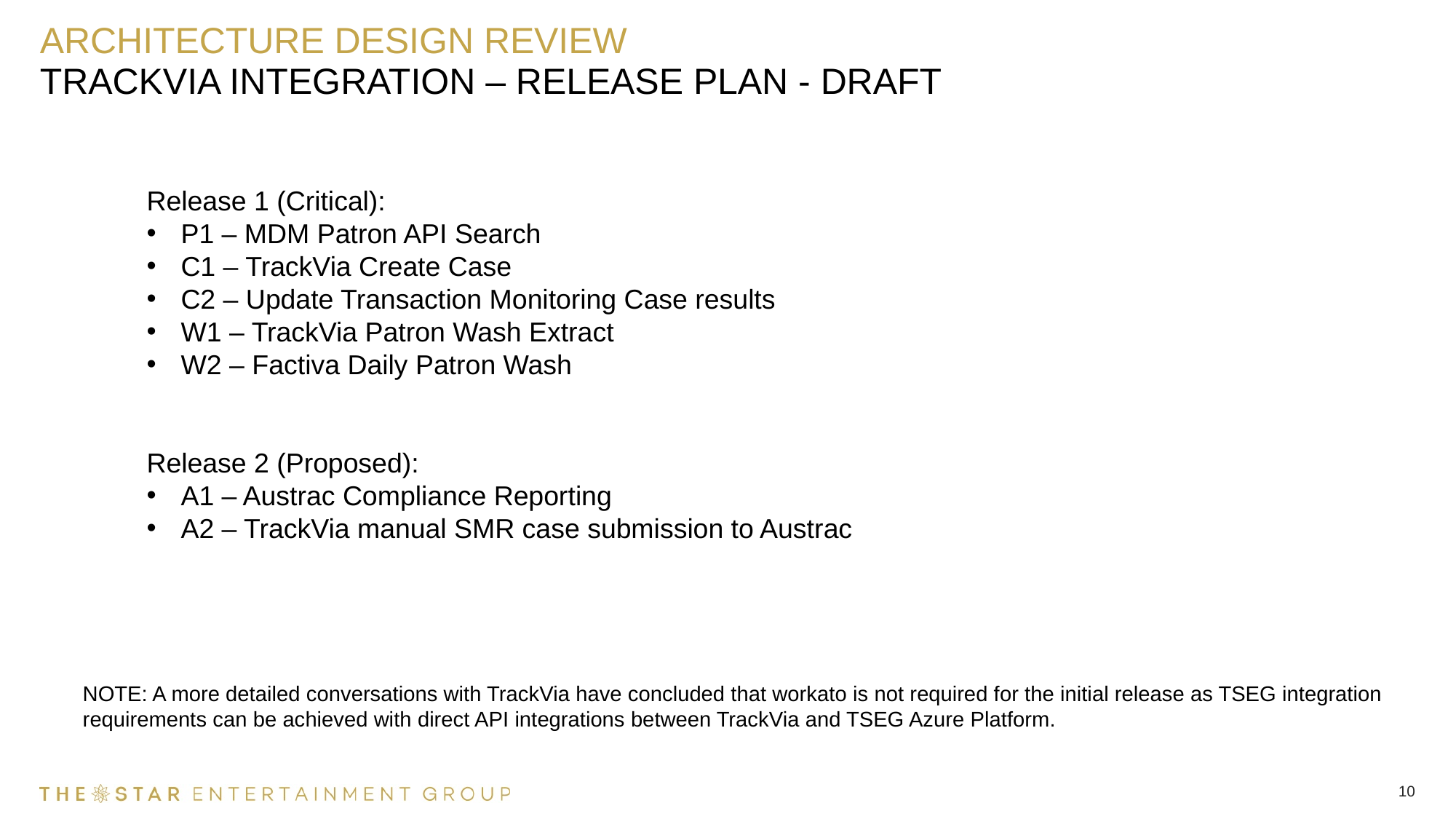

# Architecture Design Review
TrackVIA Integration – RELEASE PLAN - DRAFT

Release 1 (Critical):
P1 – MDM Patron API Search
C1 – TrackVia Create Case
C2 – Update Transaction Monitoring Case results
W1 – TrackVia Patron Wash Extract
W2 – Factiva Daily Patron Wash

Release 2 (Proposed):
A1 – Austrac Compliance Reporting
A2 – TrackVia manual SMR case submission to Austrac
NOTE: A more detailed conversations with TrackVia have concluded that workato is not required for the initial release as TSEG integration requirements can be achieved with direct API integrations between TrackVia and TSEG Azure Platform.
10